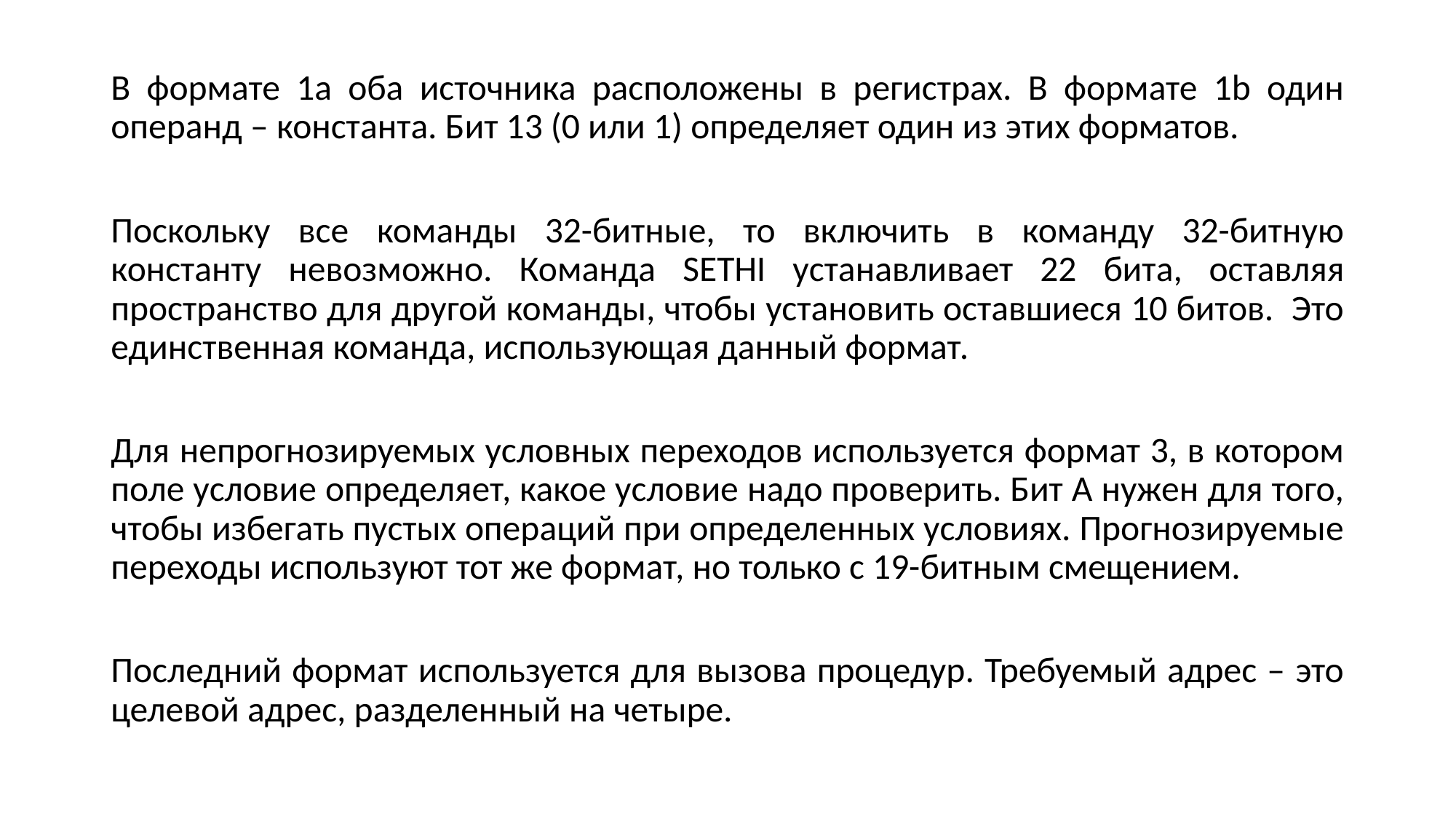

В формате 1а оба источника расположены в регистрах. В формате 1b один операнд – константа. Бит 13 (0 или 1) определяет один из этих форматов.

Поскольку все команды 32-битные, то включить в команду 32-битную константу невозможно. Команда SETHI устанавливает 22 бита, оставляя пространство для другой команды, чтобы установить оставшиеся 10 битов.  Это единственная команда, использующая данный формат.

Для непрогнозируемых условных переходов используется формат 3, в котором поле условие определяет, какое условие надо проверить. Бит А нужен для того, чтобы избегать пустых операций при определенных условиях. Прогнозируемые переходы используют тот же формат, но только с 19-битным смещением.

Последний формат используется для вызова процедур. Требуемый адрес – это целевой адрес, разделенный на четыре.